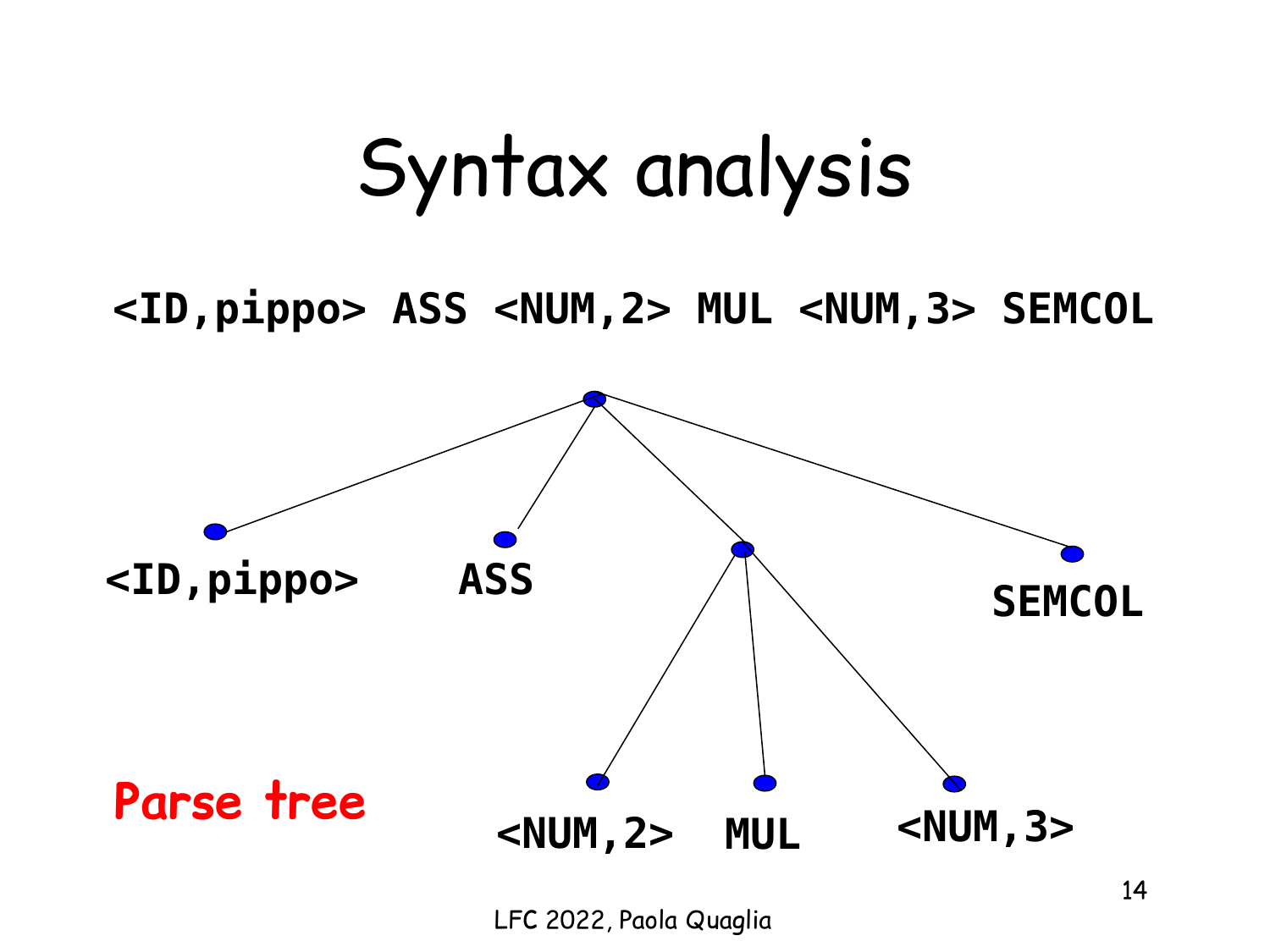

# Syntax analysis
<ID,pippo> ASS <NUM,2> MUL <NUM,3> SEMCOL

ASS

SEMCOL

<NUM,3>
<NUM,2>
MUL
<ID,pippo>
Parse tree

LFC 2022, Paola Quaglia
14